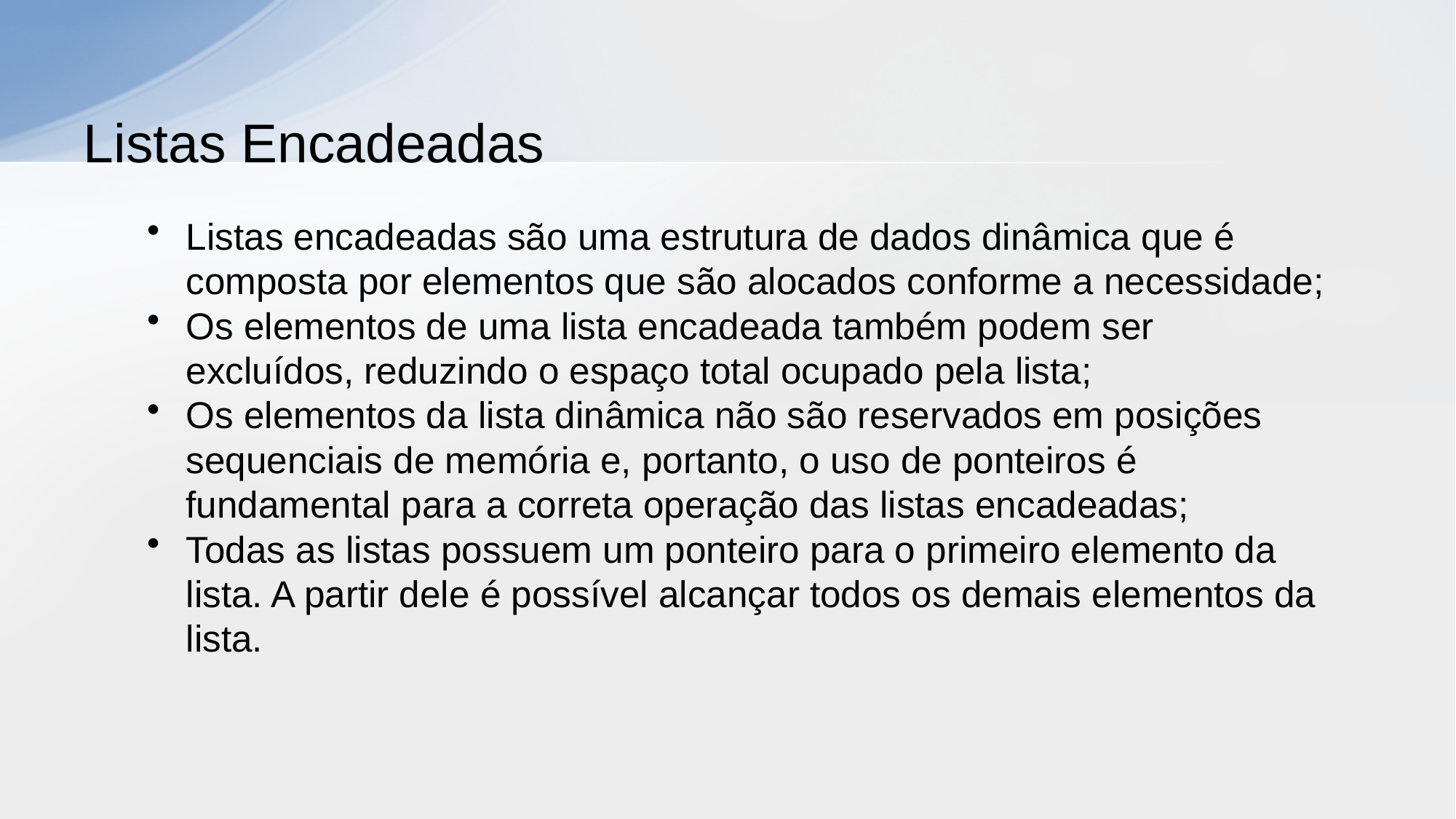

# Listas Encadeadas
Listas encadeadas são uma estrutura de dados dinâmica que é composta por elementos que são alocados conforme a necessidade;
Os elementos de uma lista encadeada também podem ser excluídos, reduzindo o espaço total ocupado pela lista;
Os elementos da lista dinâmica não são reservados em posições sequenciais de memória e, portanto, o uso de ponteiros é fundamental para a correta operação das listas encadeadas;
Todas as listas possuem um ponteiro para o primeiro elemento da lista. A partir dele é possível alcançar todos os demais elementos da lista.